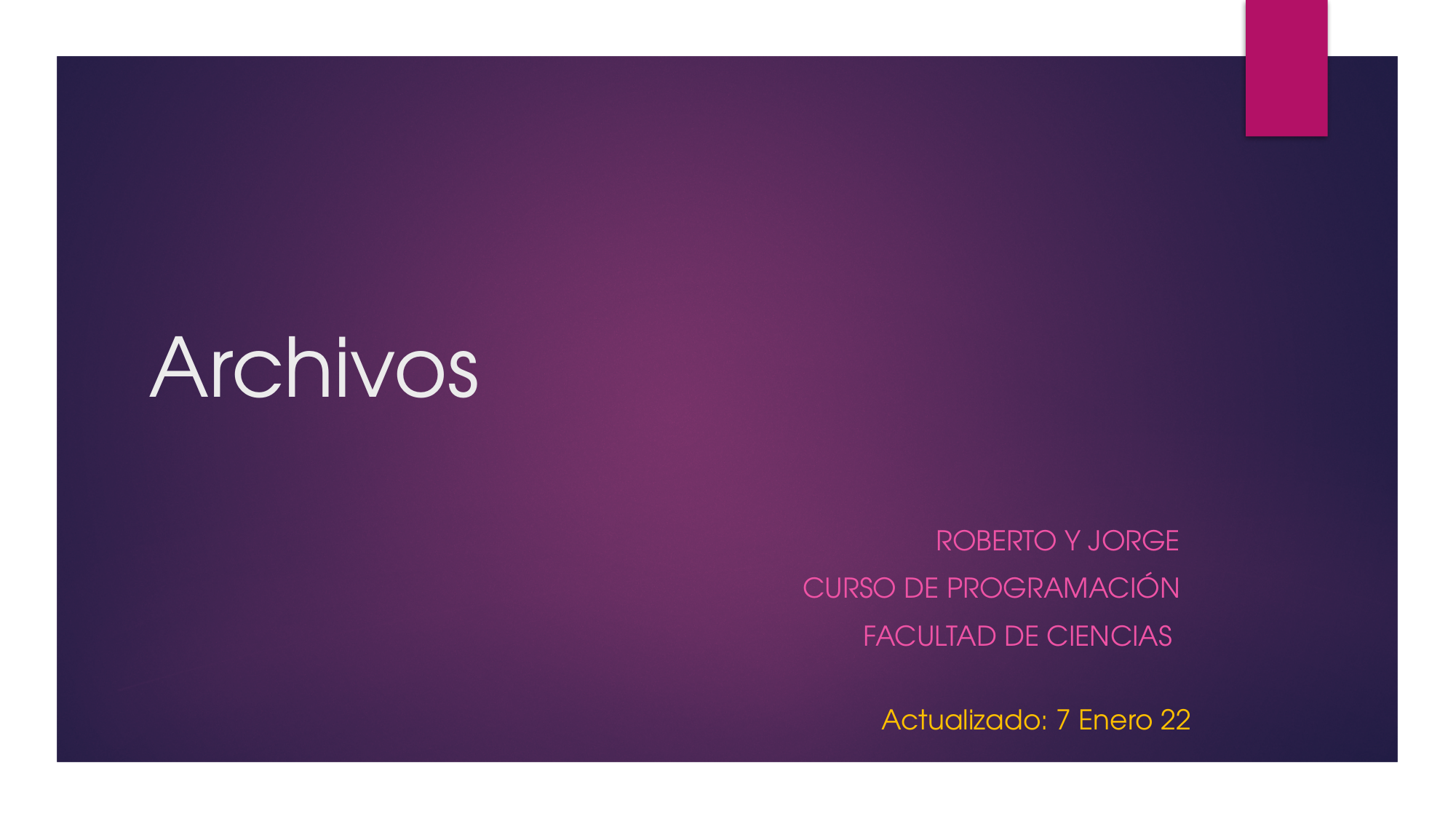

# Archivos
Roberto y Jorge
Curso de Programación
FacultaD de Ciencias

Actualizado: 7 Enero 22